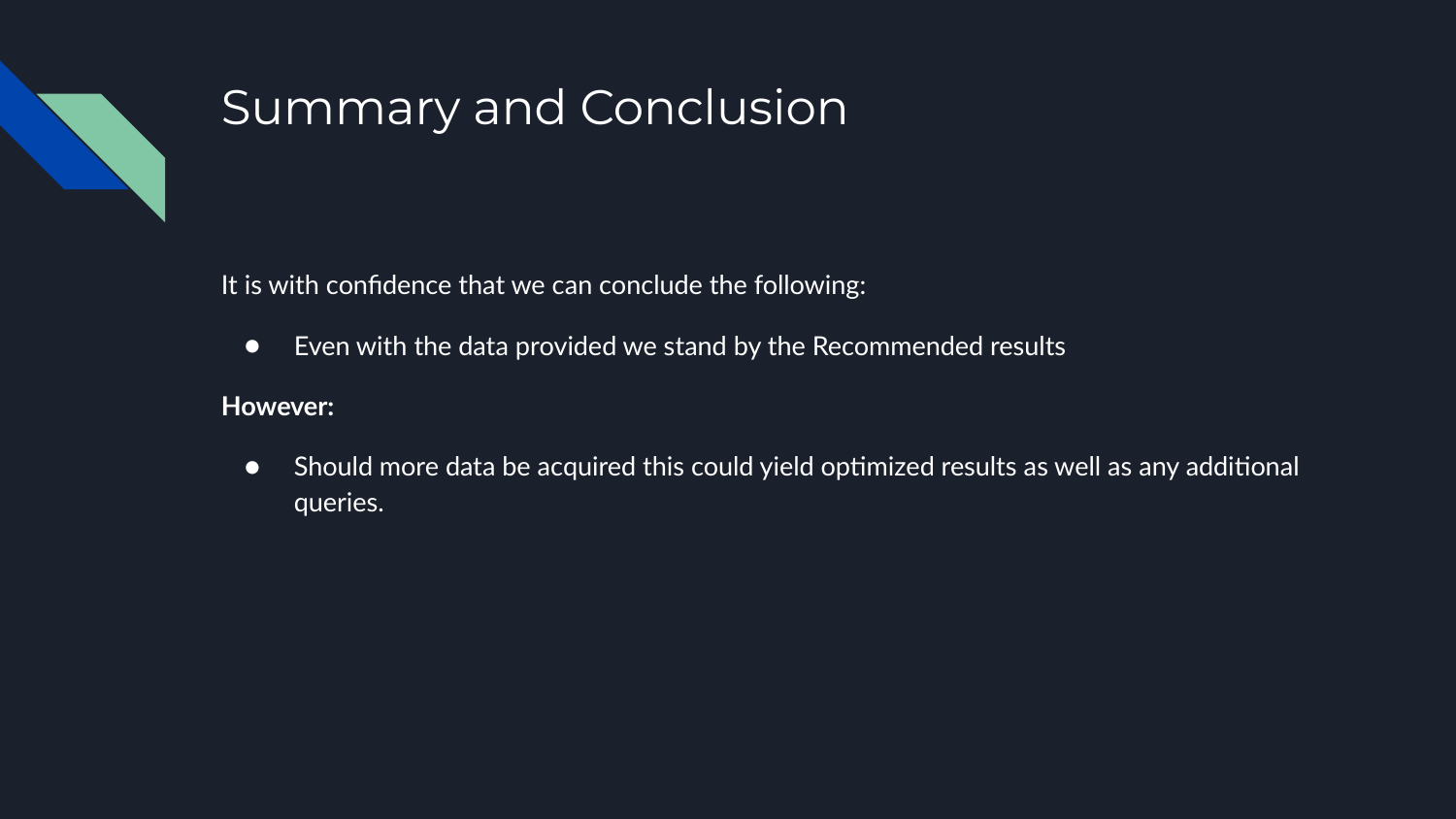

# Summary and Conclusion
It is with confidence that we can conclude the following:
Even with the data provided we stand by the Recommended results
However:
Should more data be acquired this could yield optimized results as well as any additional queries.